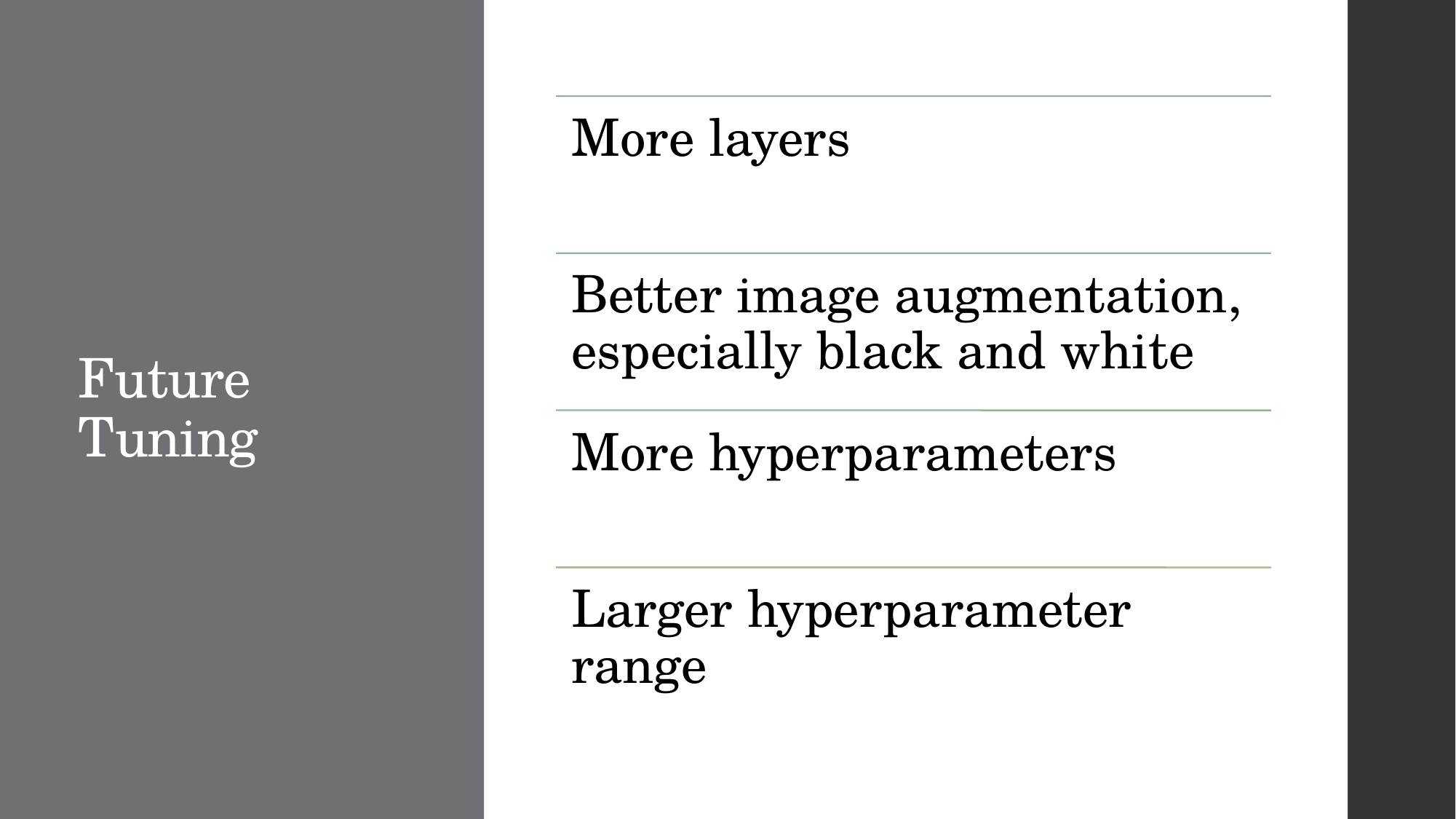

More layers
Better image augmentation, especially black and white
More hyperparameters
Larger hyperparameter range
# Future Tuning